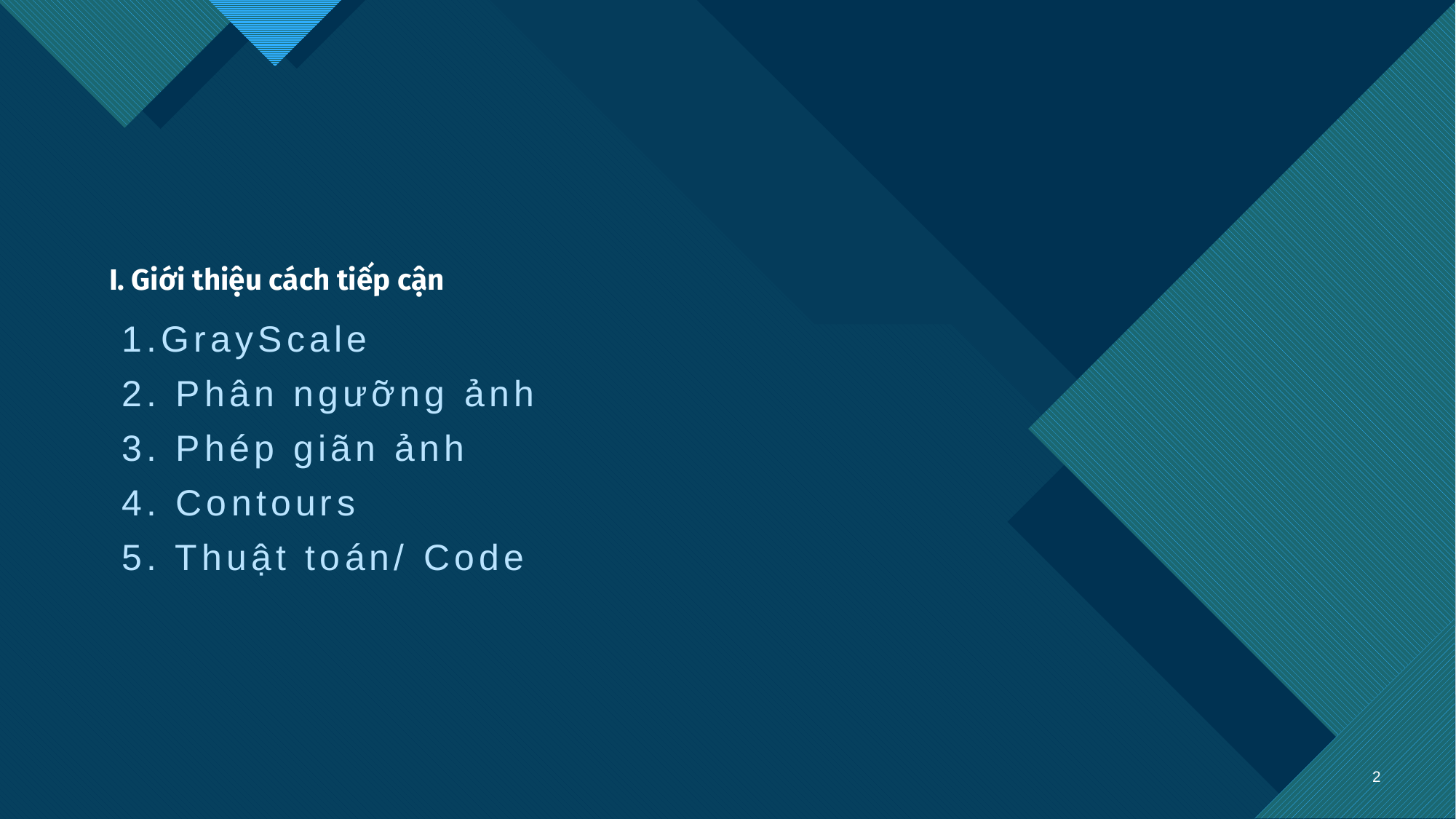

# I. Giới thiệu cách tiếp cận
1.GrayScale
2. Phân ngưỡng ảnh
3. Phép giãn ảnh
4. Contours
5. Thuật toán/ Code
2